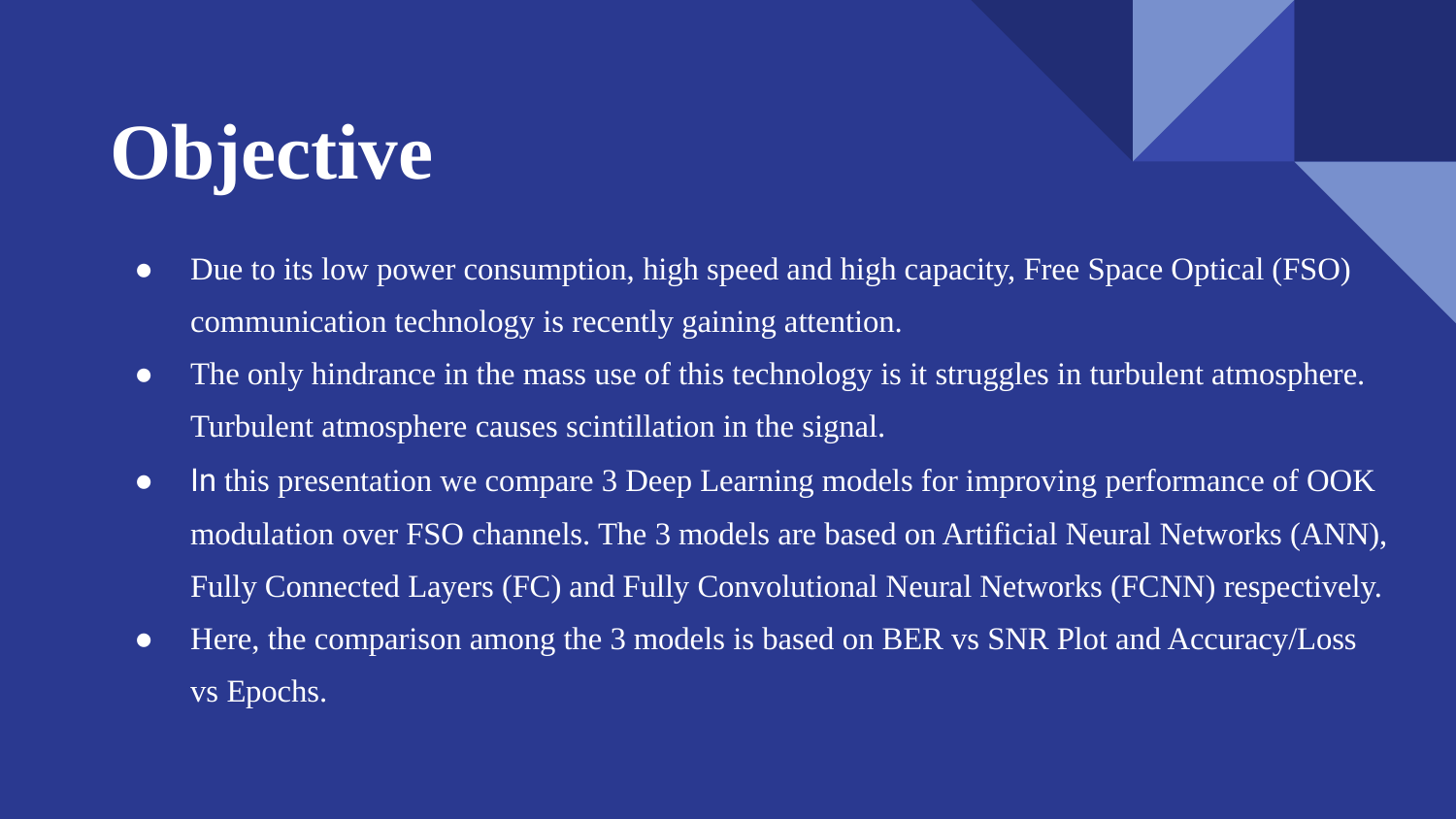

# Objective
Due to its low power consumption, high speed and high capacity, Free Space Optical (FSO) communication technology is recently gaining attention.
The only hindrance in the mass use of this technology is it struggles in turbulent atmosphere. Turbulent atmosphere causes scintillation in the signal.
In this presentation we compare 3 Deep Learning models for improving performance of OOK modulation over FSO channels. The 3 models are based on Artificial Neural Networks (ANN), Fully Connected Layers (FC) and Fully Convolutional Neural Networks (FCNN) respectively.
Here, the comparison among the 3 models is based on BER vs SNR Plot and Accuracy/Loss vs Epochs.